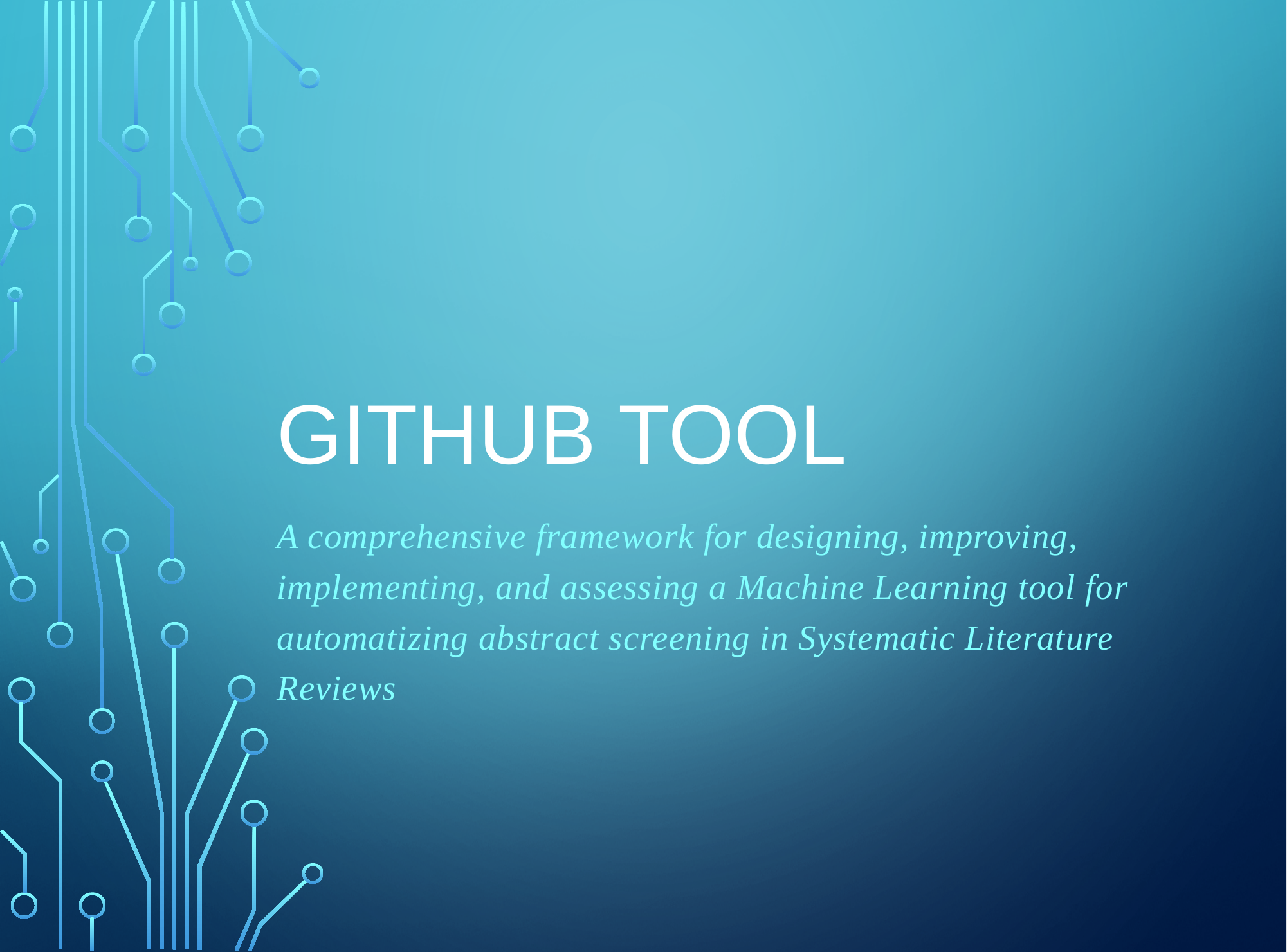

# GITHUB TOOL
A comprehensive framework for designing, improving, implementing, and assessing a Machine Learning tool for automatizing abstract screening in Systematic Literature Reviews